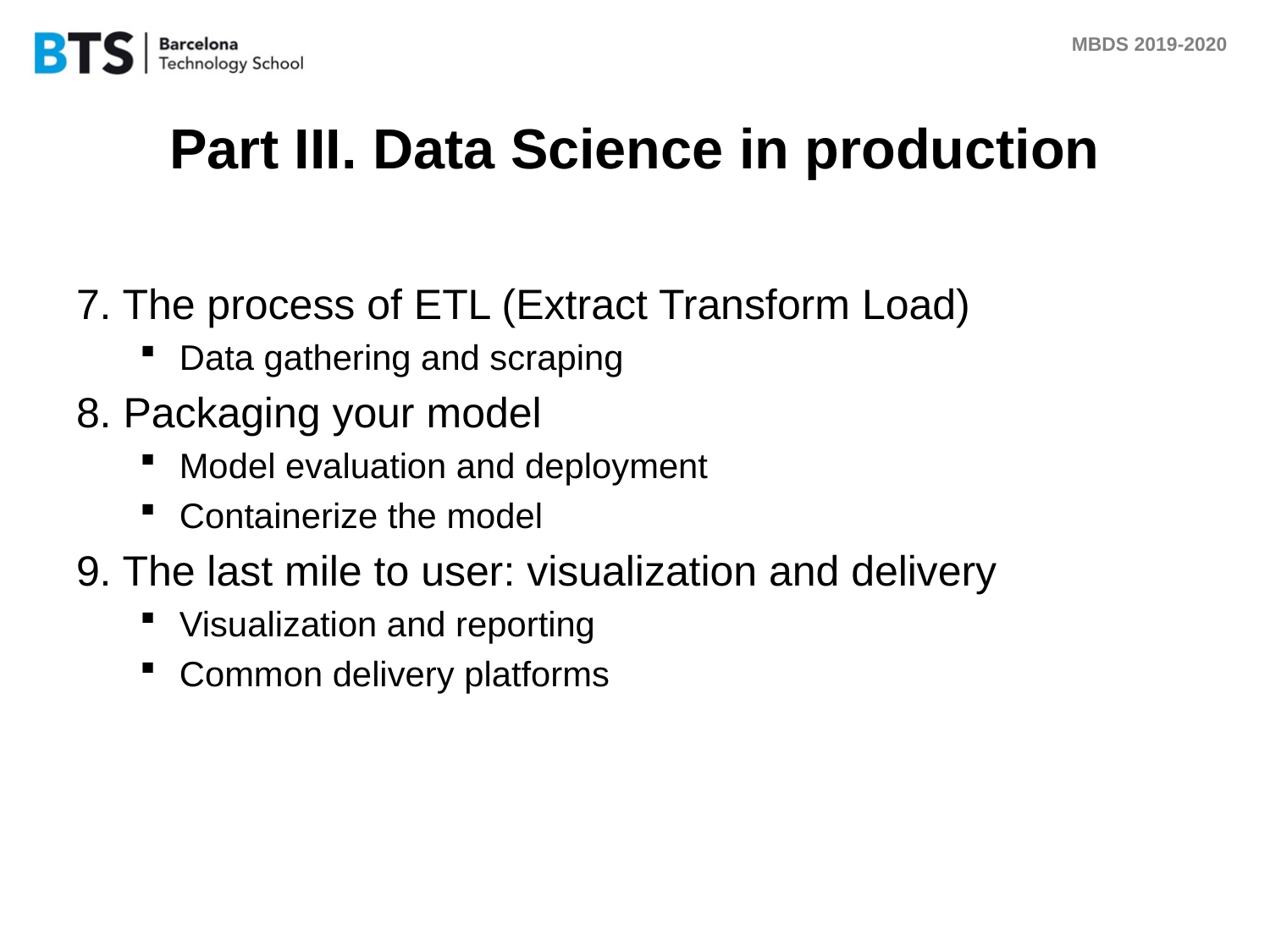

# Part III. Data Science in production

7. The process of ETL (Extract Transform Load)
Data gathering and scraping
8. Packaging your model
Model evaluation and deployment
Containerize the model
9. The last mile to user: visualization and delivery
Visualization and reporting
Common delivery platforms